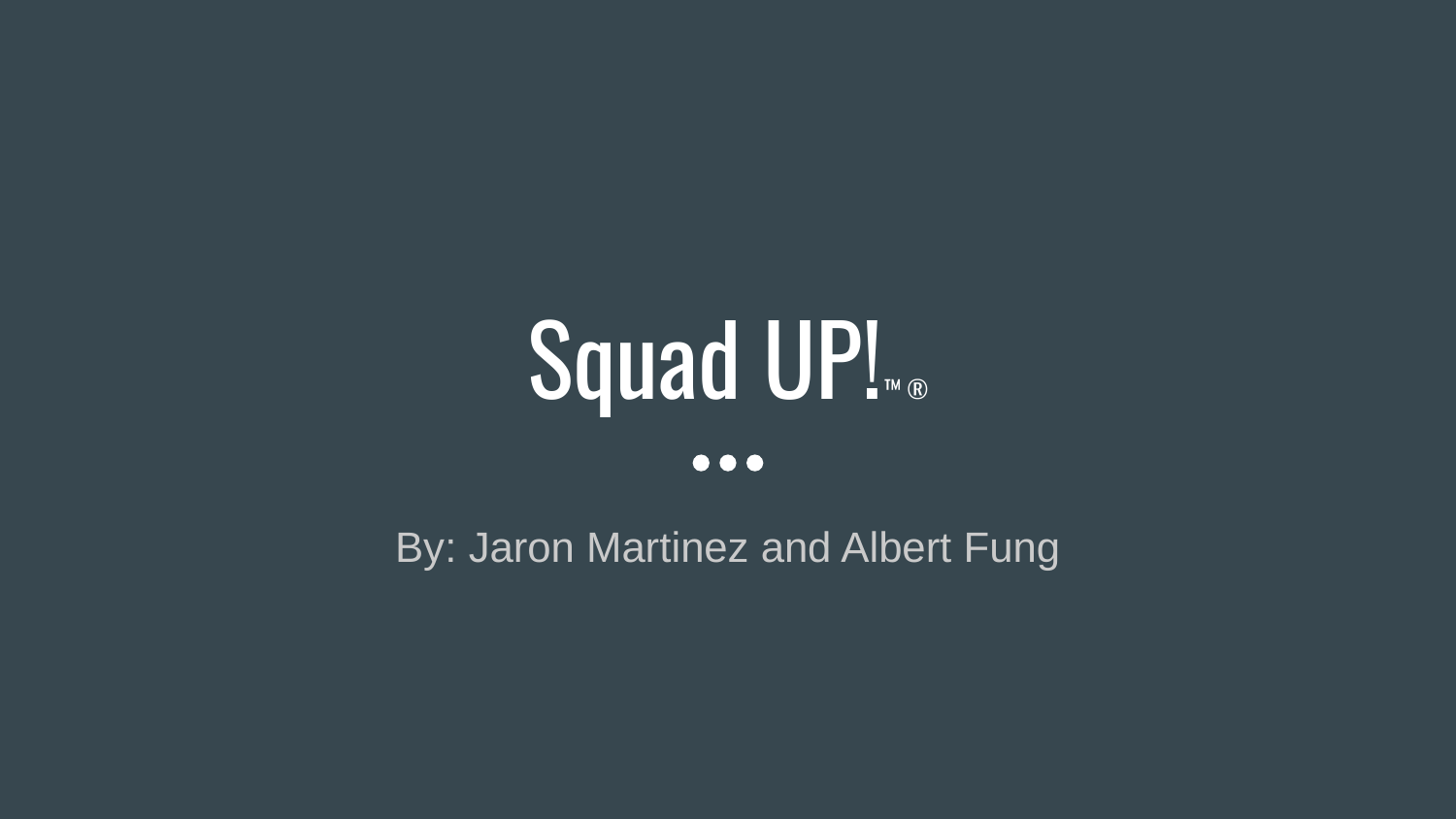

# Squad UP!™ ®
By: Jaron Martinez and Albert Fung